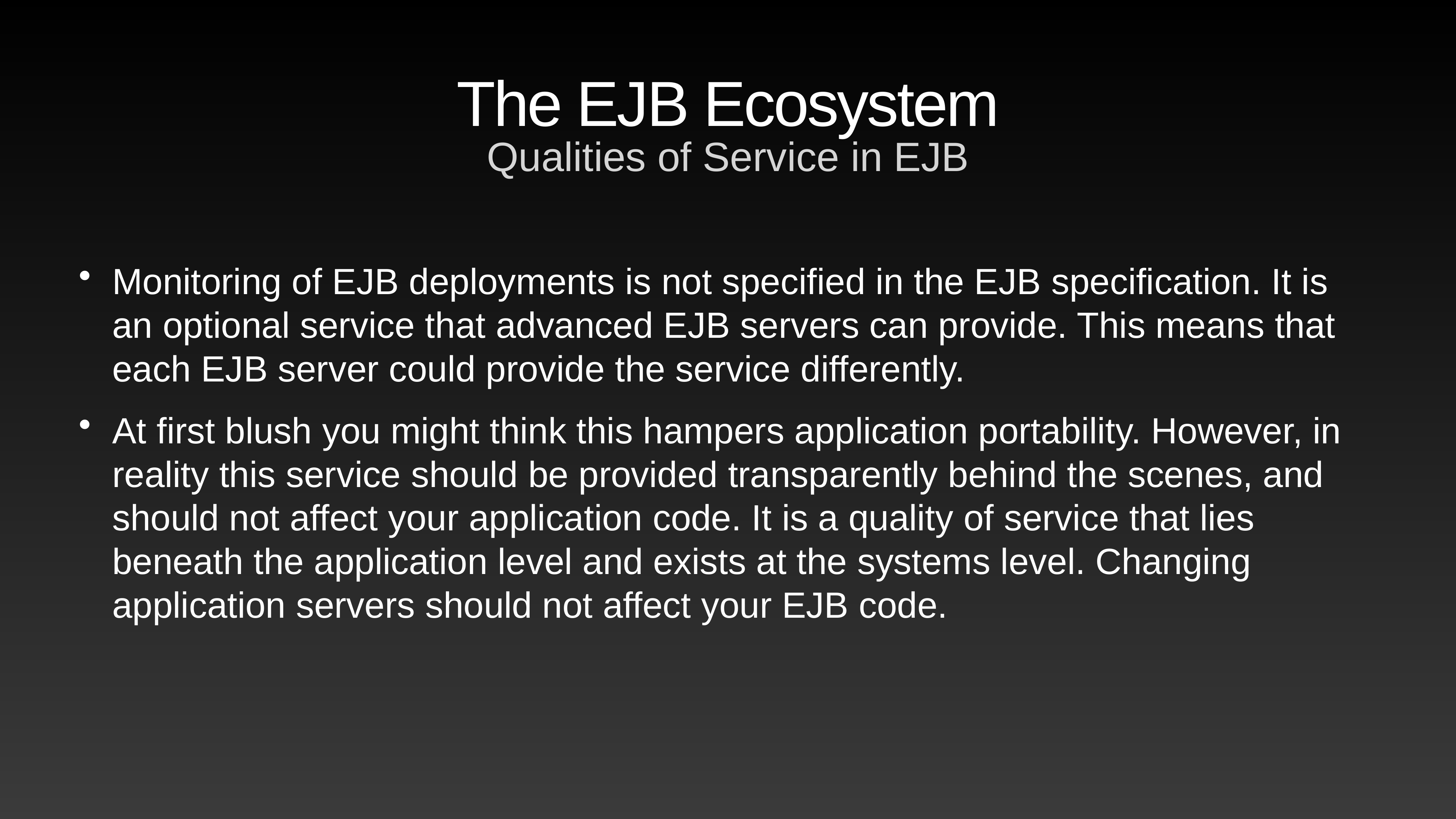

# The EJB Ecosystem
Qualities of Service in EJB
Monitoring of EJB deployments is not specified in the EJB specification. It is an optional service that advanced EJB servers can provide. This means that each EJB server could provide the service differently.
At first blush you might think this hampers application portability. However, in reality this service should be provided transparently behind the scenes, and should not affect your application code. It is a quality of service that lies beneath the application level and exists at the systems level. Changing application servers should not affect your EJB code.